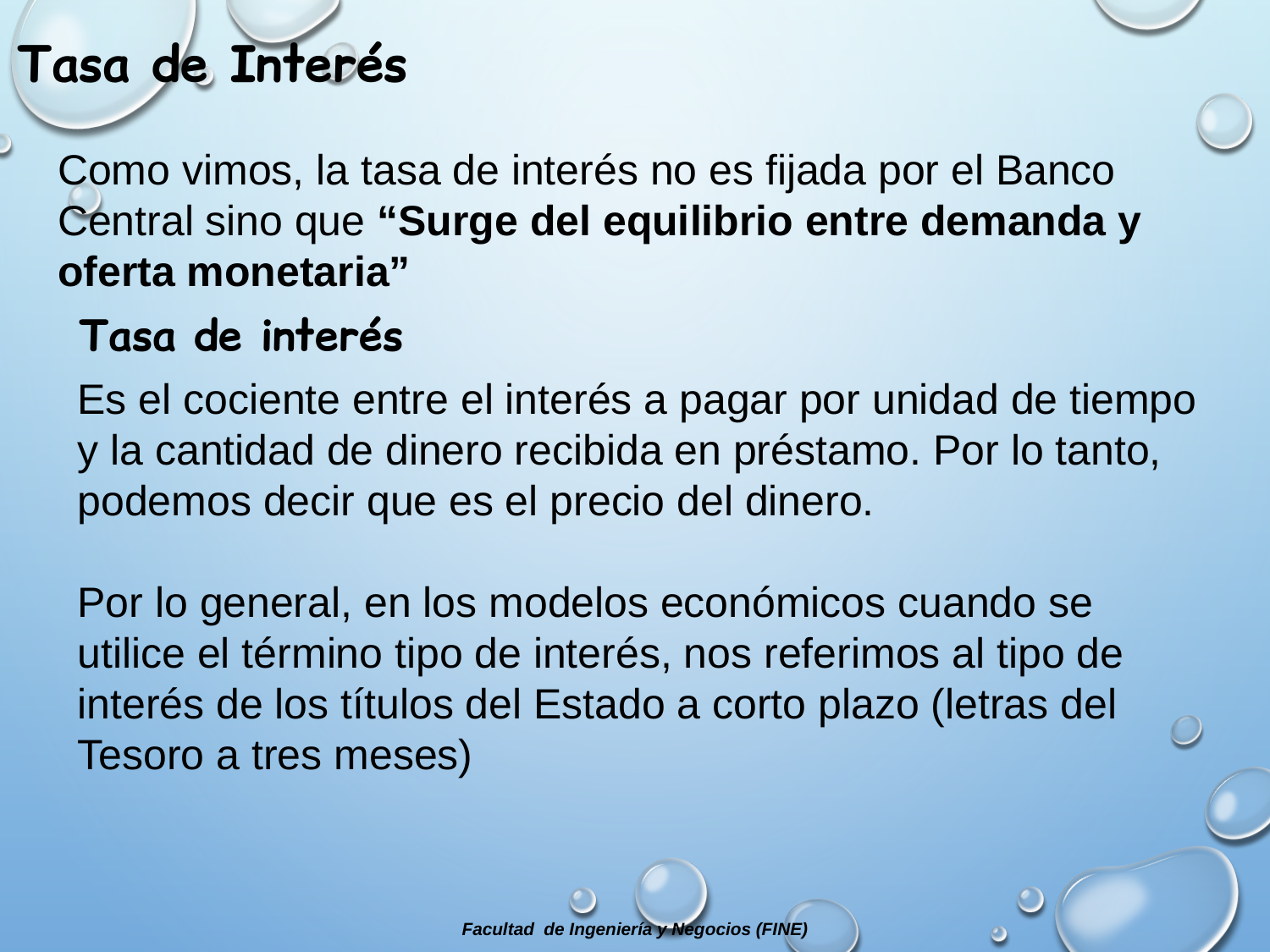

Tasa de Interés
Como vimos, la tasa de interés no es fijada por el Banco Central sino que “Surge del equilibrio entre demanda y oferta monetaria”
Tasa de interés
Es el cociente entre el interés a pagar por unidad de tiempo y la cantidad de dinero recibida en préstamo. Por lo tanto, podemos decir que es el precio del dinero.

Por lo general, en los modelos económicos cuando se utilice el término tipo de interés, nos referimos al tipo de interés de los títulos del Estado a corto plazo (letras del Tesoro a tres meses)
Facultad  de Ingeniería y Negocios (FINE)